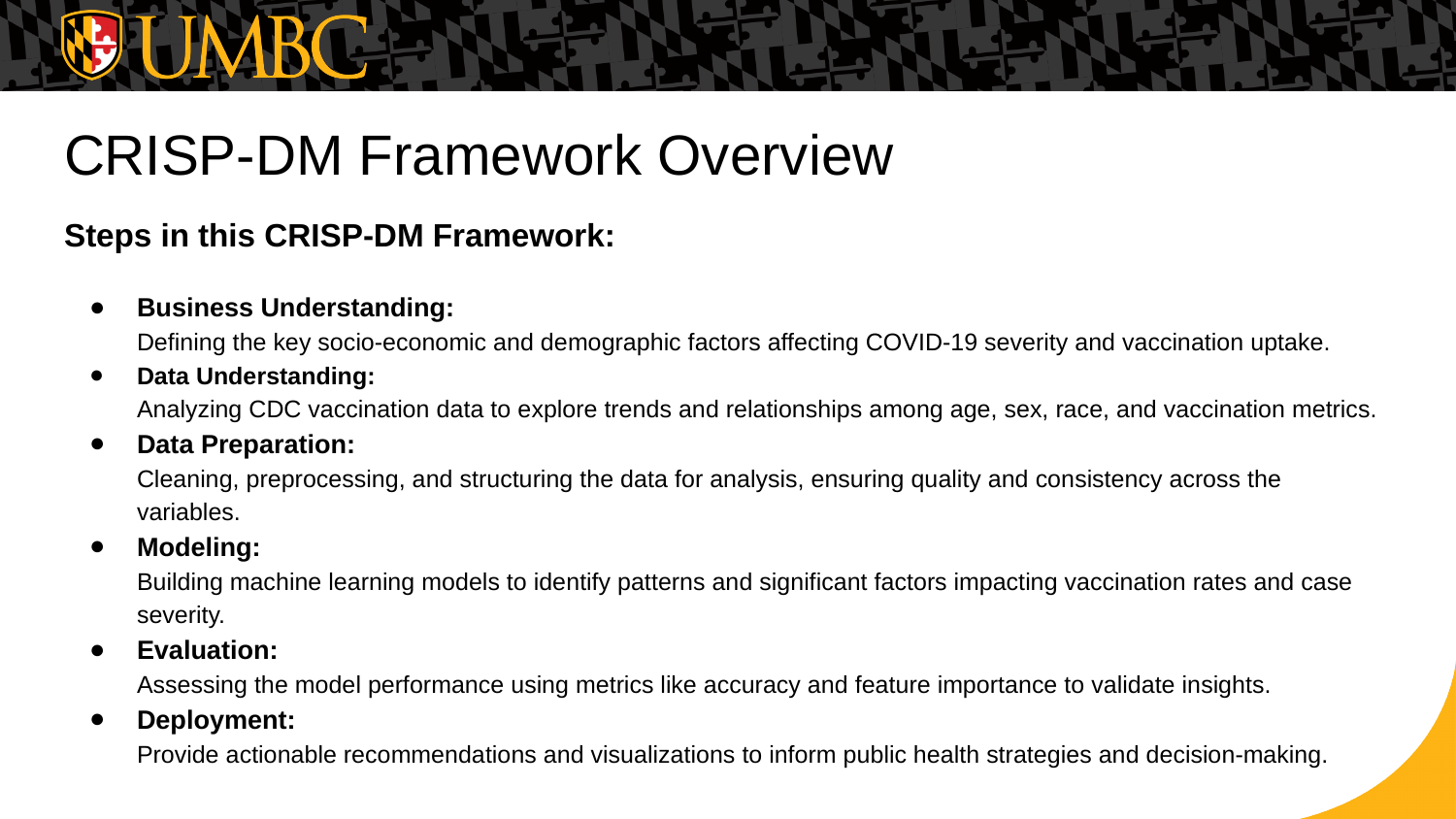

# CRISP-DM Framework Overview
Steps in this CRISP-DM Framework:
Business Understanding:
Defining the key socio-economic and demographic factors affecting COVID-19 severity and vaccination uptake.
Data Understanding:
Analyzing CDC vaccination data to explore trends and relationships among age, sex, race, and vaccination metrics.
Data Preparation:
Cleaning, preprocessing, and structuring the data for analysis, ensuring quality and consistency across the variables.
Modeling:
Building machine learning models to identify patterns and significant factors impacting vaccination rates and case severity.
Evaluation:
Assessing the model performance using metrics like accuracy and feature importance to validate insights.
Deployment:
Provide actionable recommendations and visualizations to inform public health strategies and decision-making.